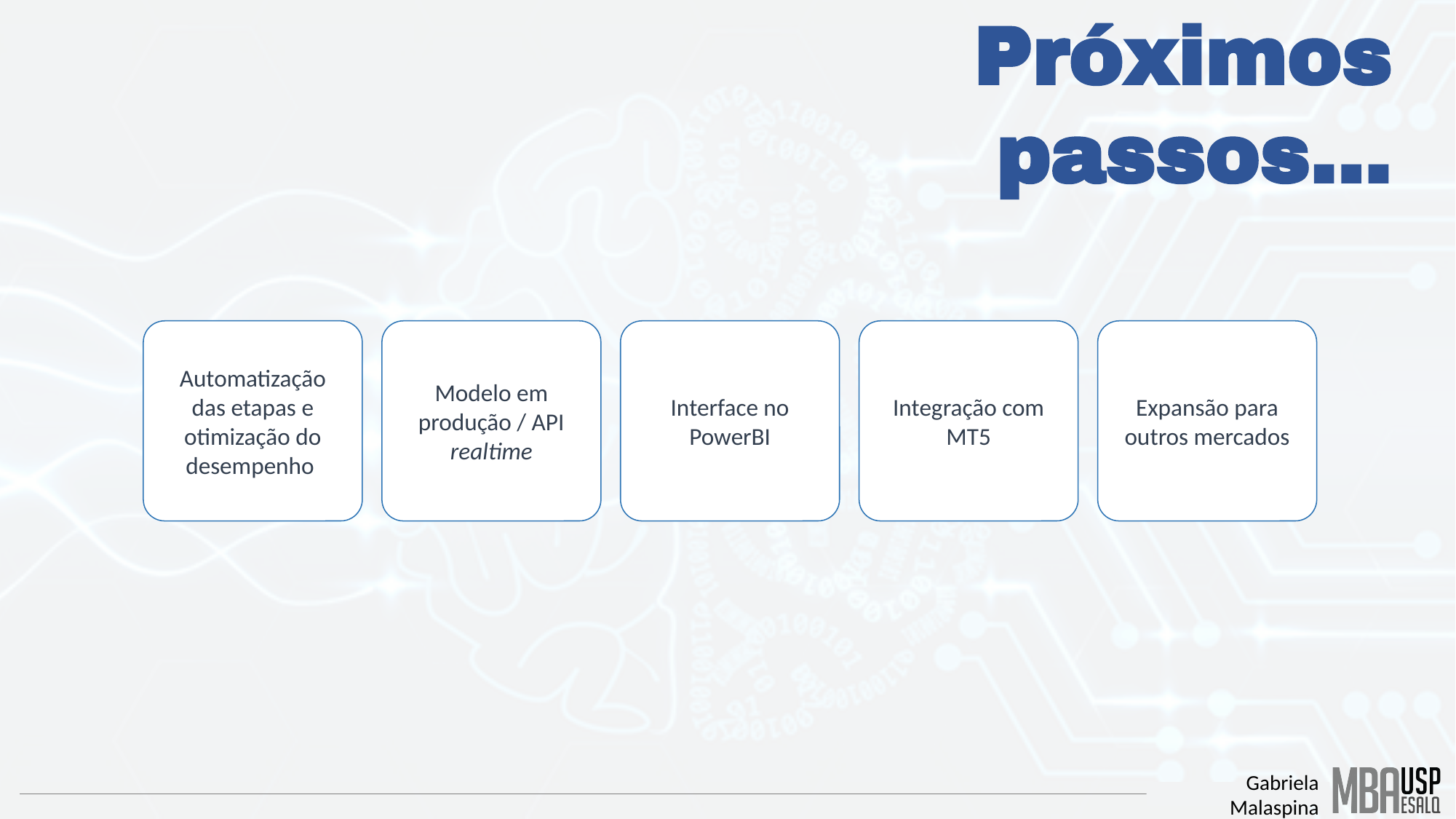

Próximos passos...
Automatização das etapas e otimização do desempenho
Modelo em produção / API realtime
Interface no PowerBI
Integração com MT5
Expansão para outros mercados